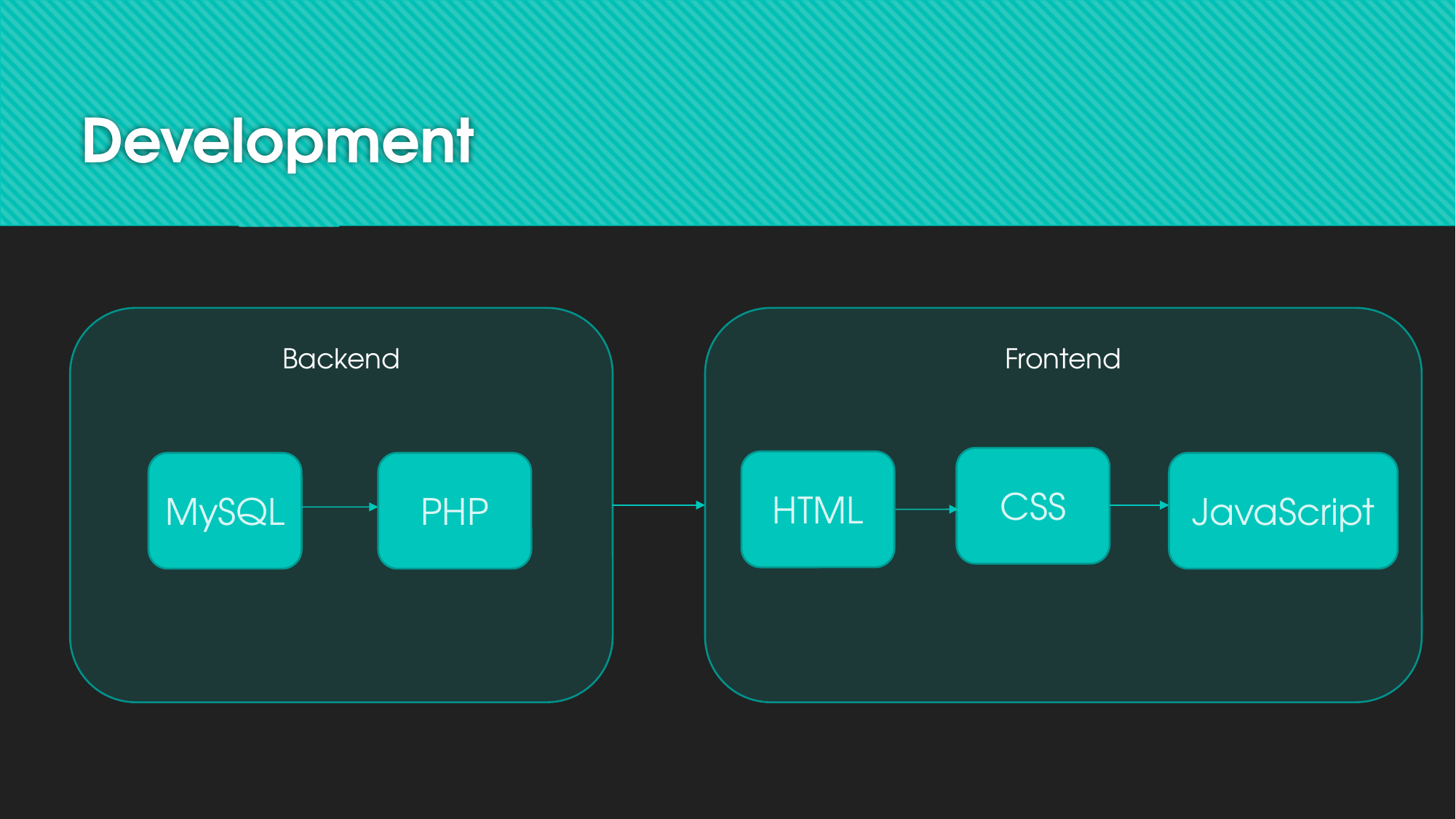

# Development

Backend

Frontend

CSS
HTML
MySQL
PHP
JavaScript